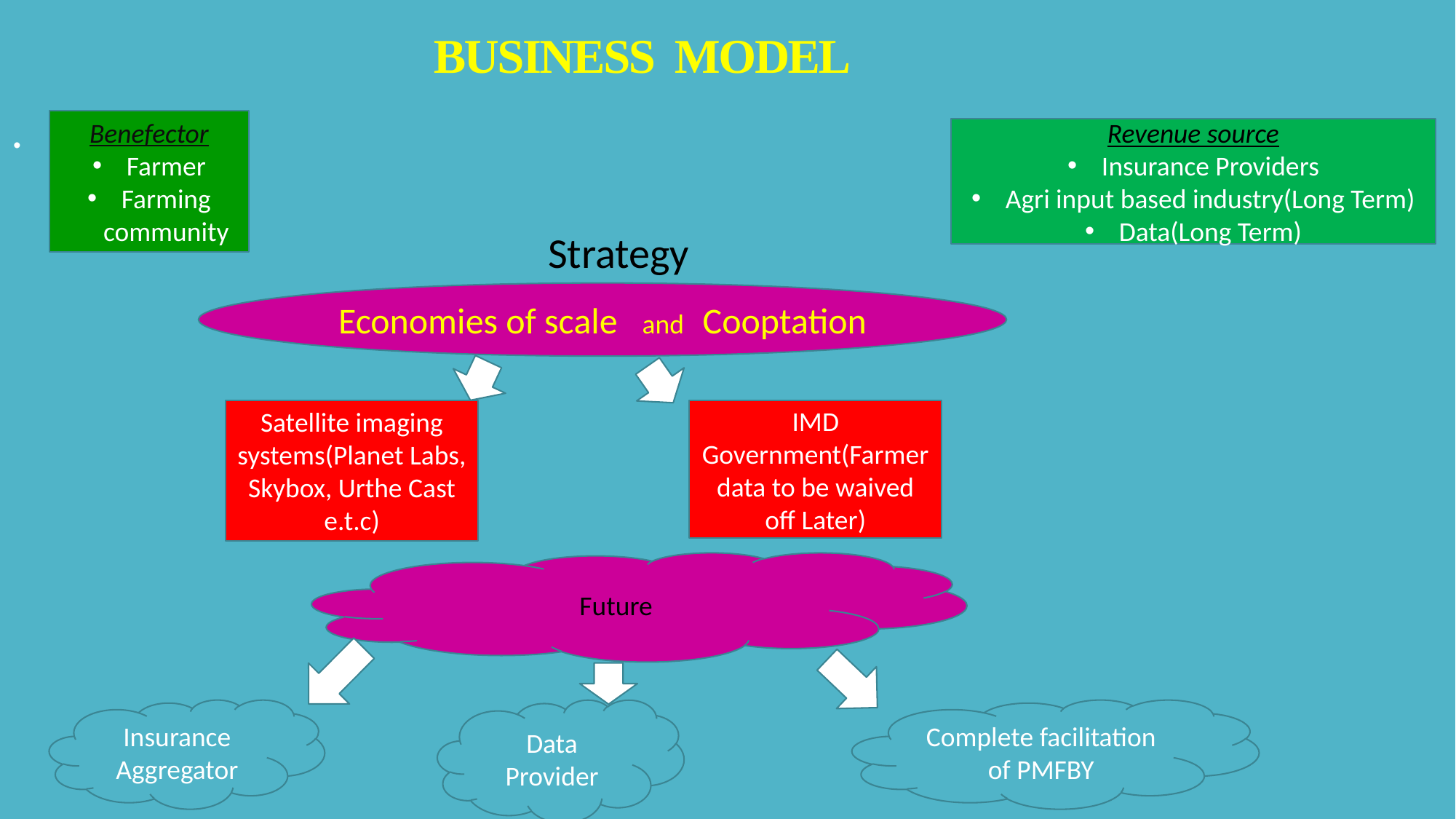

# BUSINESS  MODEL
.
Benefector
Farmer
Farming community
Revenue source
Insurance Providers
Agri input based industry(Long Term)
Data(Long Term)
Strategy
Economies of scale   and   Cooptation

Satellite imaging systems(Planet Labs, Skybox, Urthe Cast e.t.c)
IMD
Government(Farmer data to be waived off Later)
Future

Insurance Aggregator
Data Provider
Complete facilitation of PMFBY